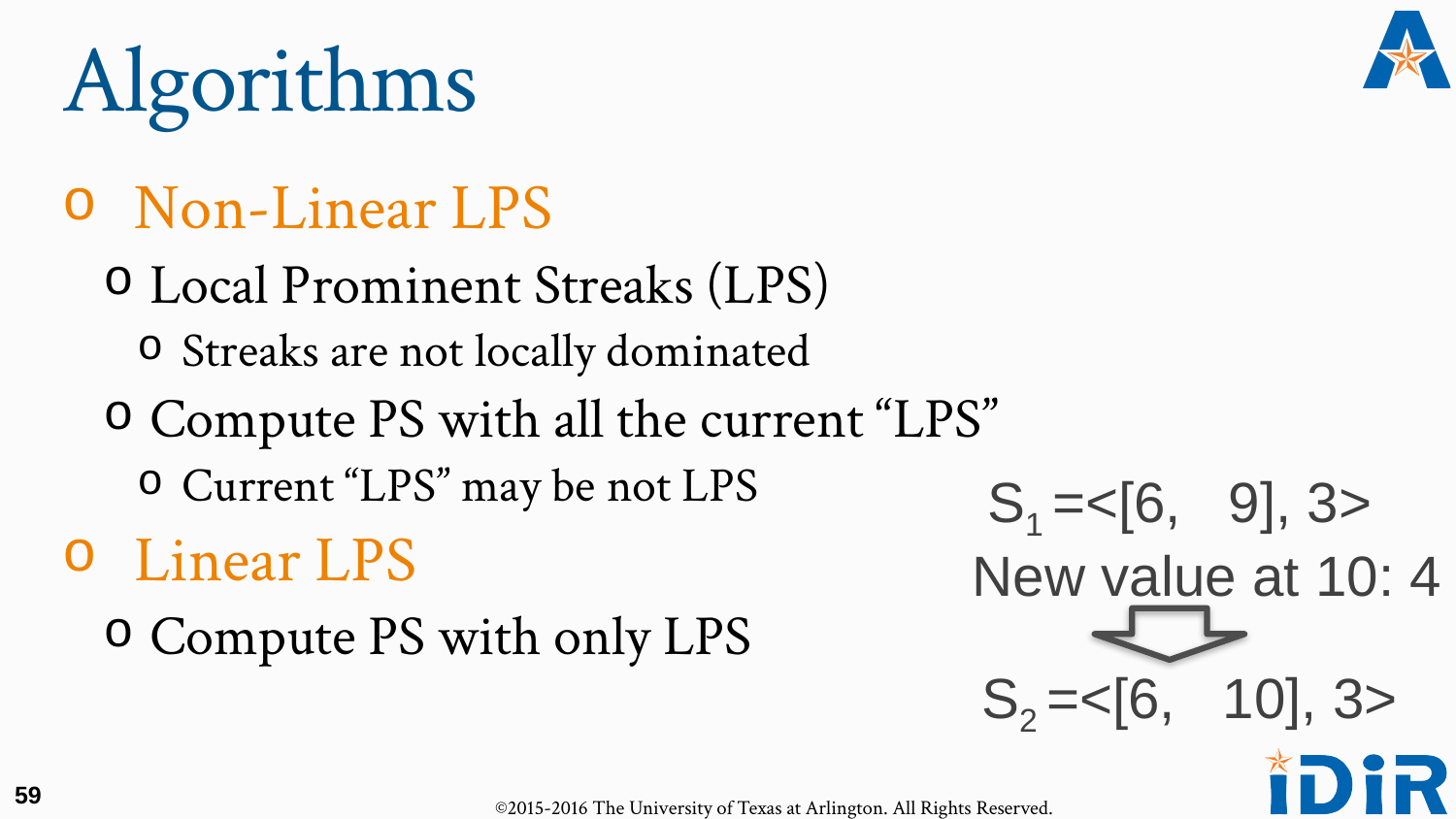

# Algorithms
Non-Linear LPS
 Local Prominent Streaks (LPS)
 Streaks are not locally dominated
 Compute PS with all the current “LPS”
 Current “LPS” may be not LPS
Linear LPS
 Compute PS with only LPS
S1 =<[6,   9], 3>
New value at 10: 4

S2 =<[6,   10], 3>
59